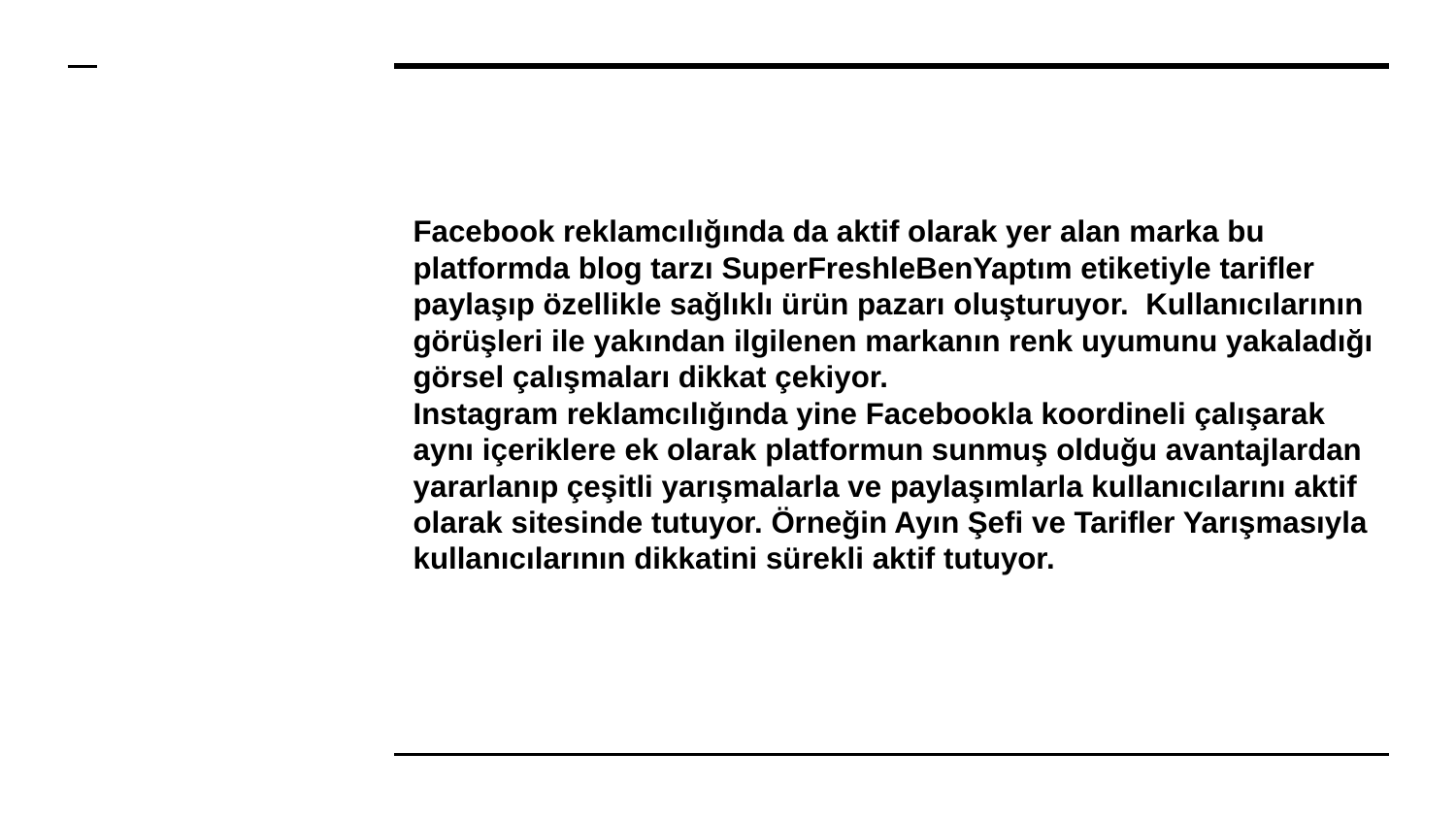

Facebook reklamcılığında da aktif olarak yer alan marka bu platformda blog tarzı SuperFreshleBenYaptım etiketiyle tarifler paylaşıp özellikle sağlıklı ürün pazarı oluşturuyor.  Kullanıcılarının görüşleri ile yakından ilgilenen markanın renk uyumunu yakaladığı görsel çalışmaları dikkat çekiyor.
Instagram reklamcılığında yine Facebookla koordineli çalışarak aynı içeriklere ek olarak platformun sunmuş olduğu avantajlardan yararlanıp çeşitli yarışmalarla ve paylaşımlarla kullanıcılarını aktif olarak sitesinde tutuyor. Örneğin Ayın Şefi ve Tarifler Yarışmasıyla kullanıcılarının dikkatini sürekli aktif tutuyor.